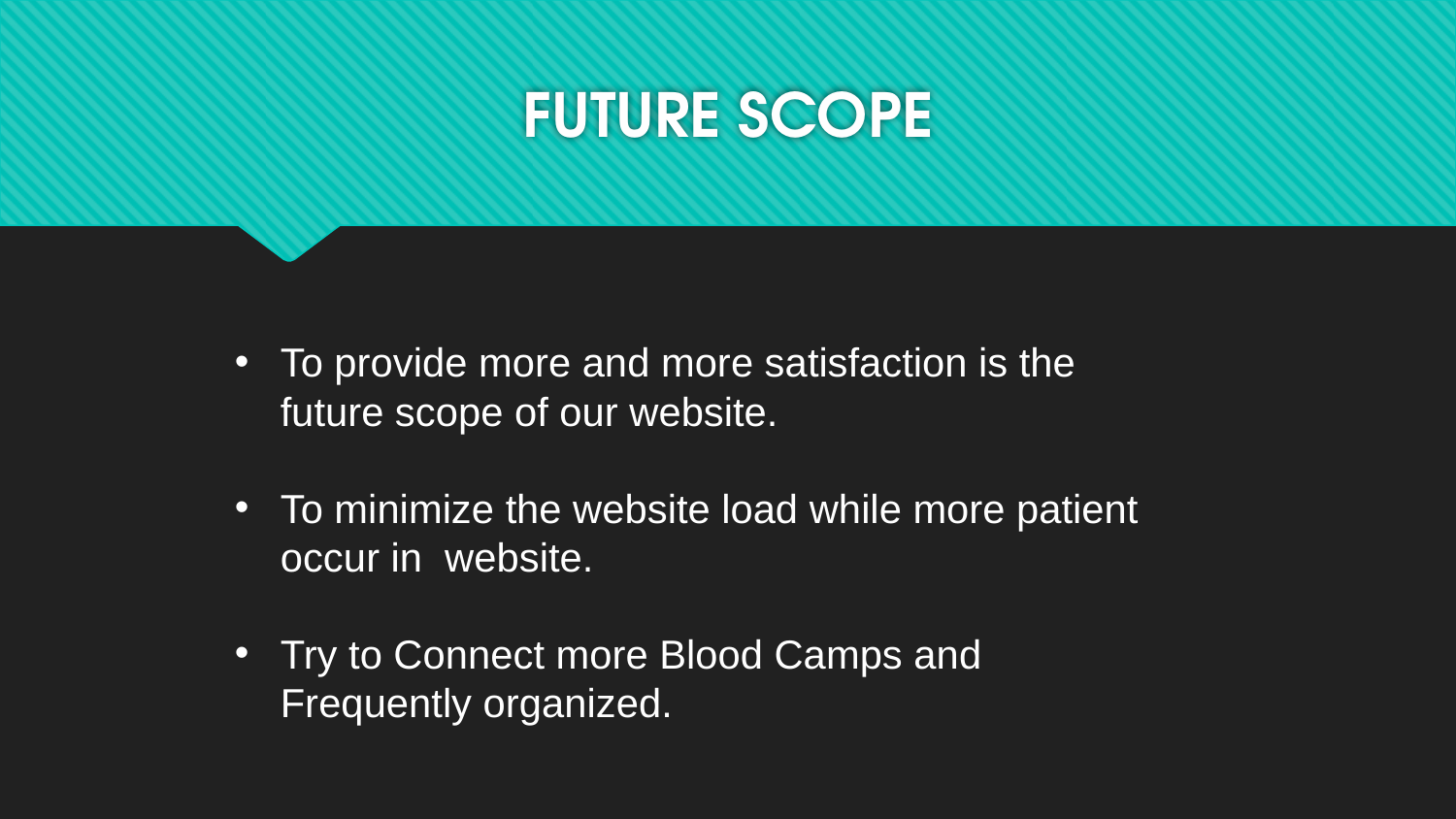

# FUTURE SCOPE
To provide more and more satisfaction is the future scope of our website.

To minimize the website load while more patient occur in  website.

Try to Connect more Blood Camps and Frequently organized.